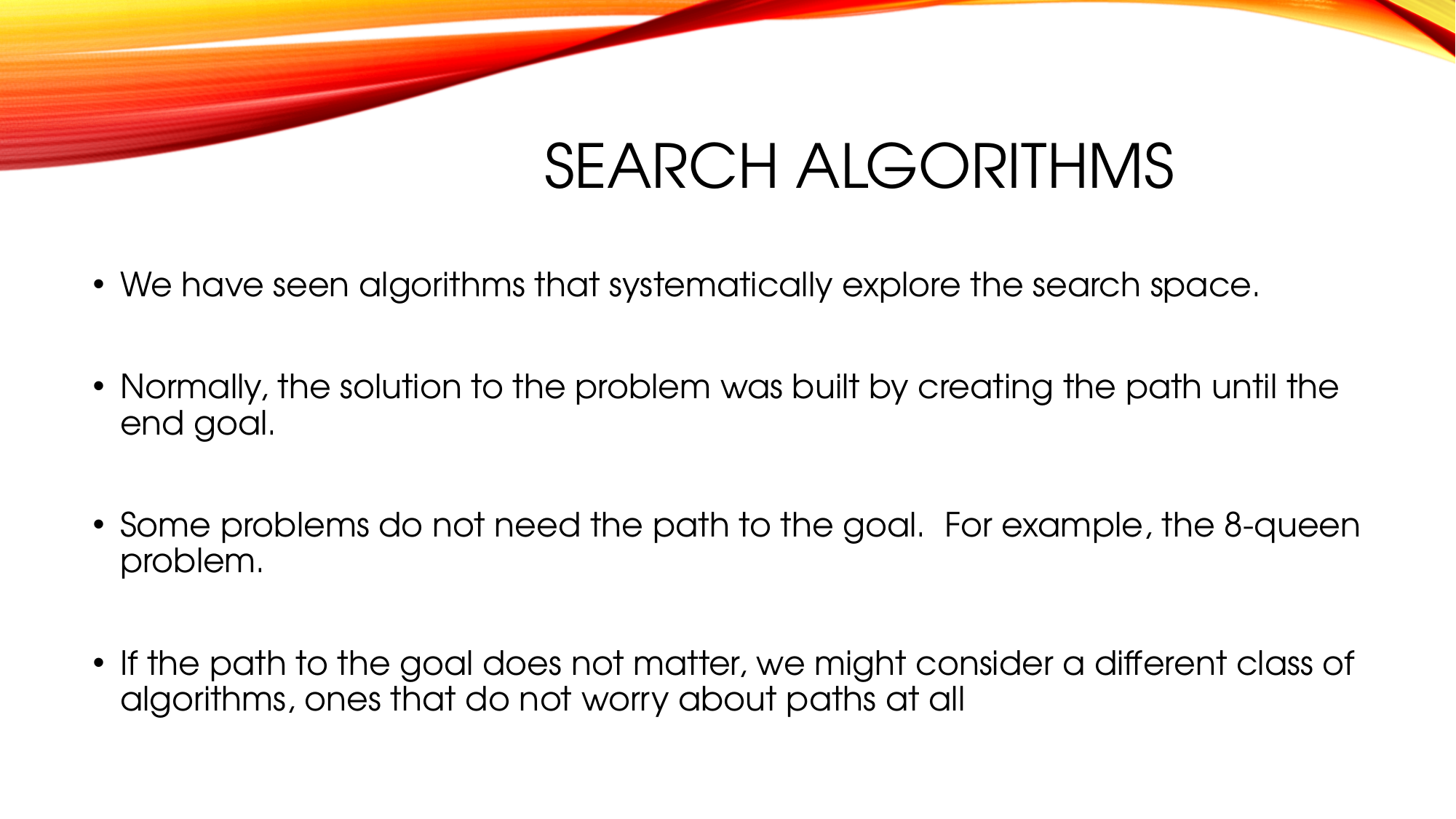

# Search algorithms
We have seen algorithms that systematically explore the search space.

Normally, the solution to the problem was built by creating the path until the end goal.

Some problems do not need the path to the goal.  For example, the 8-queen problem.

If the path to the goal does not matter, we might consider a different class of algorithms, ones that do not worry about paths at all